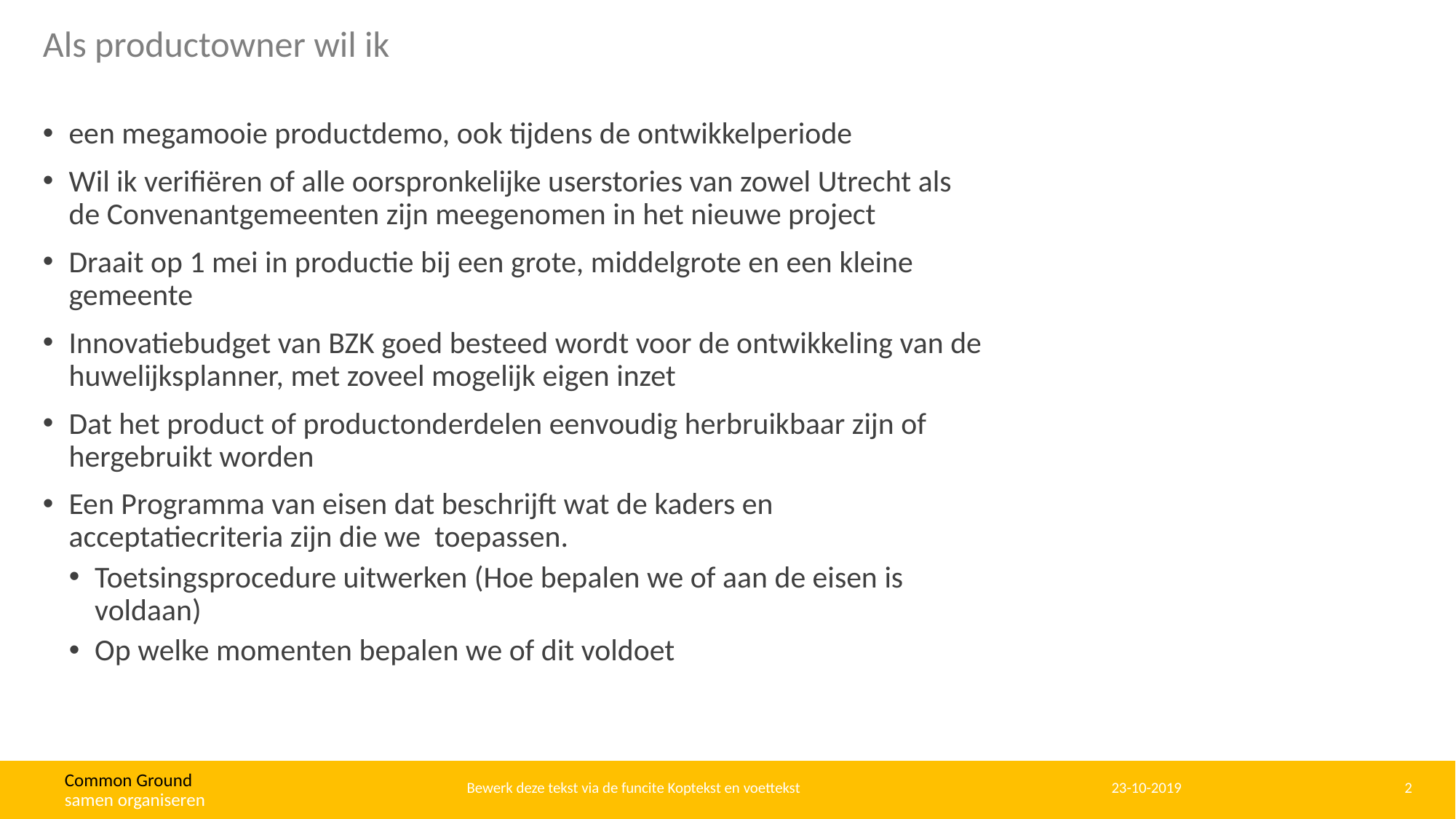

# Als productowner wil ik
een megamooie productdemo, ook tijdens de ontwikkelperiode
Wil ik verifiëren of alle oorspronkelijke userstories van zowel Utrecht als de Convenantgemeenten zijn meegenomen in het nieuwe project
Draait op 1 mei in productie bij een grote, middelgrote en een kleine gemeente
Innovatiebudget van BZK goed besteed wordt voor de ontwikkeling van de huwelijksplanner, met zoveel mogelijk eigen inzet
Dat het product of productonderdelen eenvoudig herbruikbaar zijn of hergebruikt worden
Een Programma van eisen dat beschrijft wat de kaders en acceptatiecriteria zijn die we  toepassen.
Toetsingsprocedure uitwerken (Hoe bepalen we of aan de eisen is voldaan)
Op welke momenten bepalen we of dit voldoet

Bewerk deze tekst via de funcite Koptekst en voettekst
23-10-2019
2